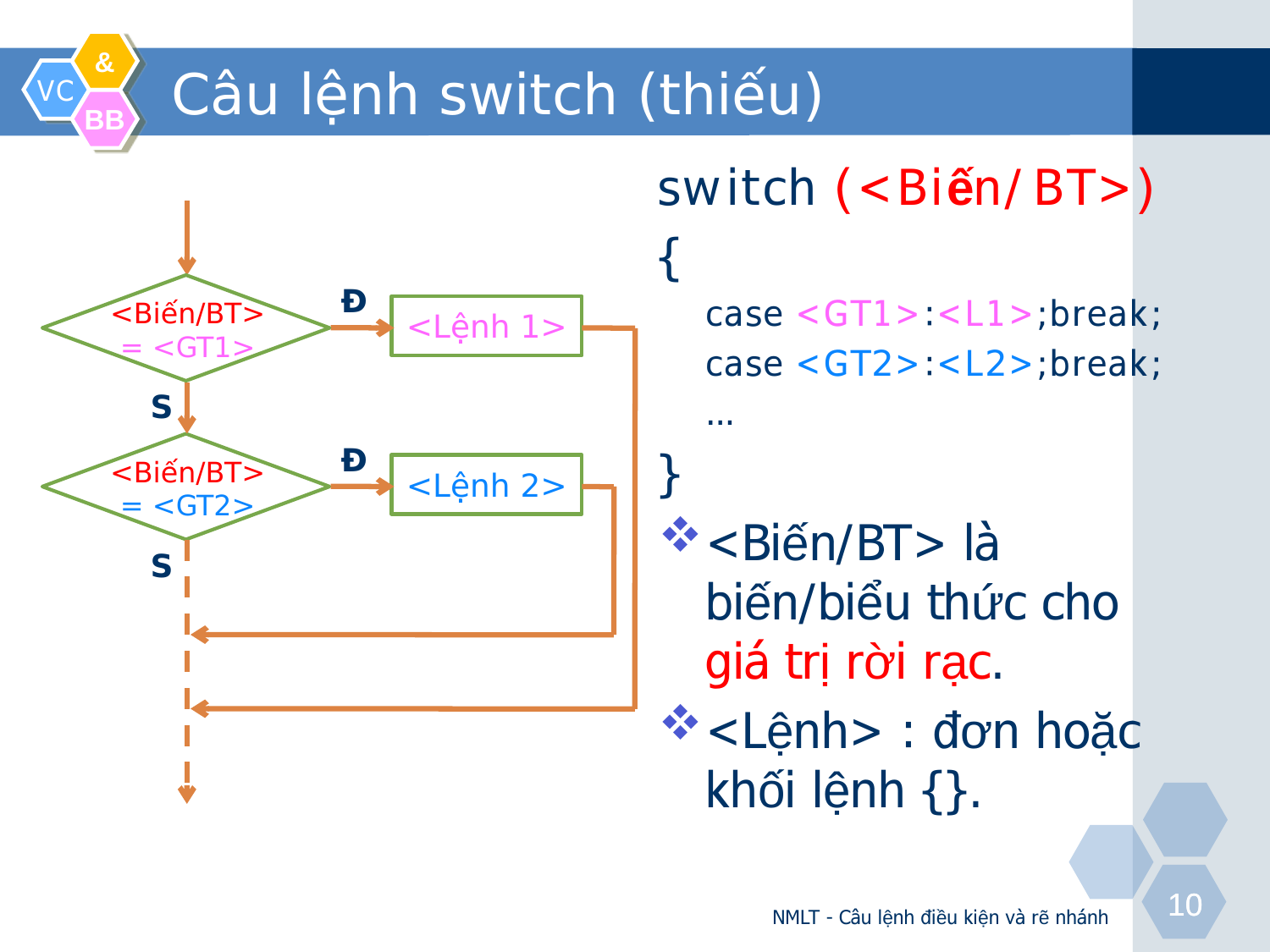

# Câu lệnh switch (thiếu)
switch (<Biến/BT>)
{
	case <GT1>:<L1>;break;
	case <GT2>:<L2>;break;
	…
}
<Biến/BT> là biến/biểu thức cho giá trị rời rạc.
<Lệnh> : đơn hoặc khối lệnh {}.

<Biến/BT>
= <GT1>
Đ
<Lệnh 1>
S

<Biến/BT>
= <GT2>
Đ
<Lệnh 2>
S
NMLT - Câu lệnh điều kiện và rẽ nhánh